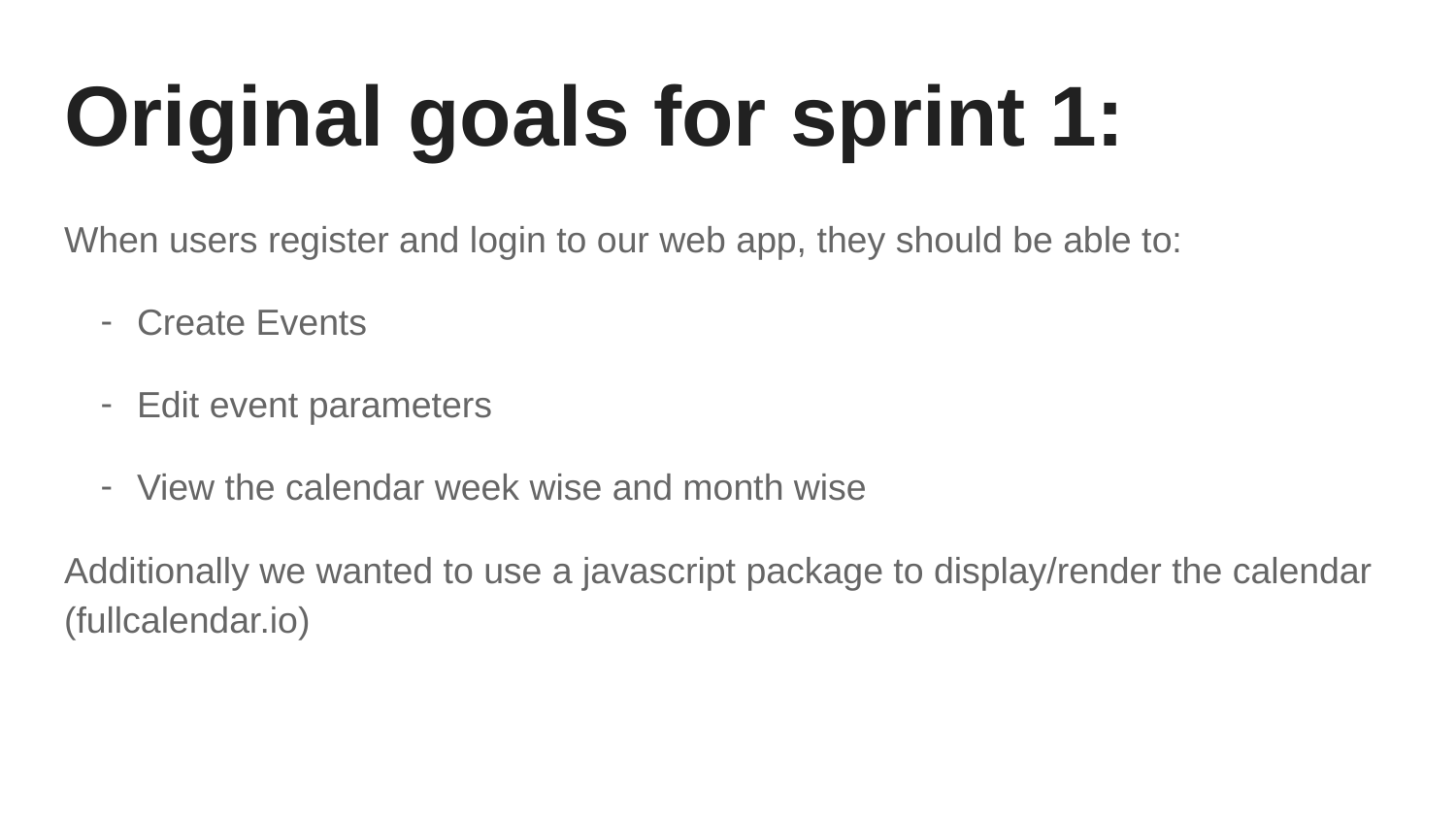

# Original goals for sprint 1:
When users register and login to our web app, they should be able to:
Create Events
Edit event parameters
View the calendar week wise and month wise
Additionally we wanted to use a javascript package to display/render the calendar (fullcalendar.io)